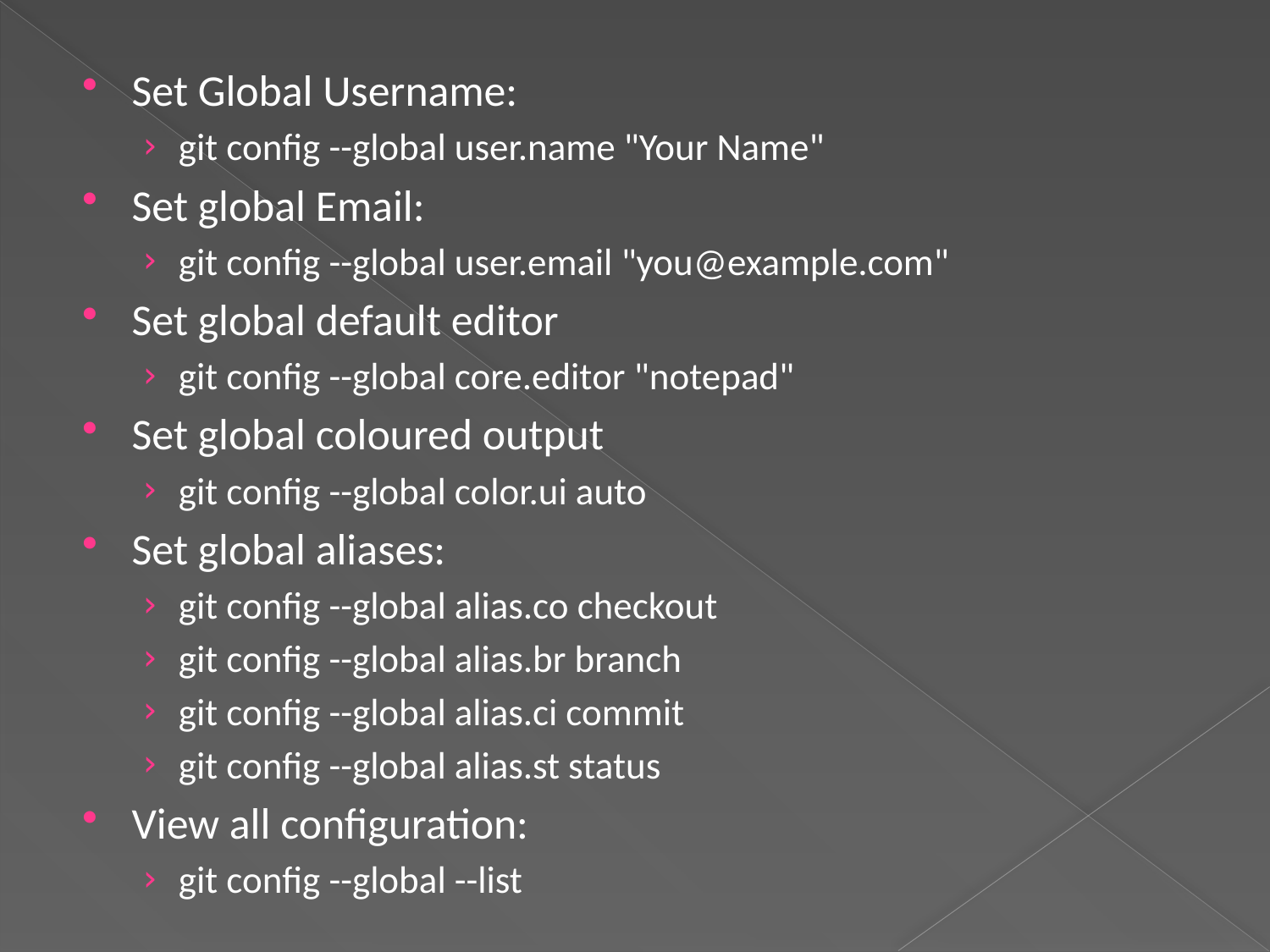

Set Global Username:
git config --global user.name "Your Name"
Set global Email:
git config --global user.email "you@example.com"
Set global default editor
git config --global core.editor "notepad"
Set global coloured output
git config --global color.ui auto
Set global aliases:
git config --global alias.co checkout
git config --global alias.br branch
git config --global alias.ci commit
git config --global alias.st status
View all configuration:
git config --global --list